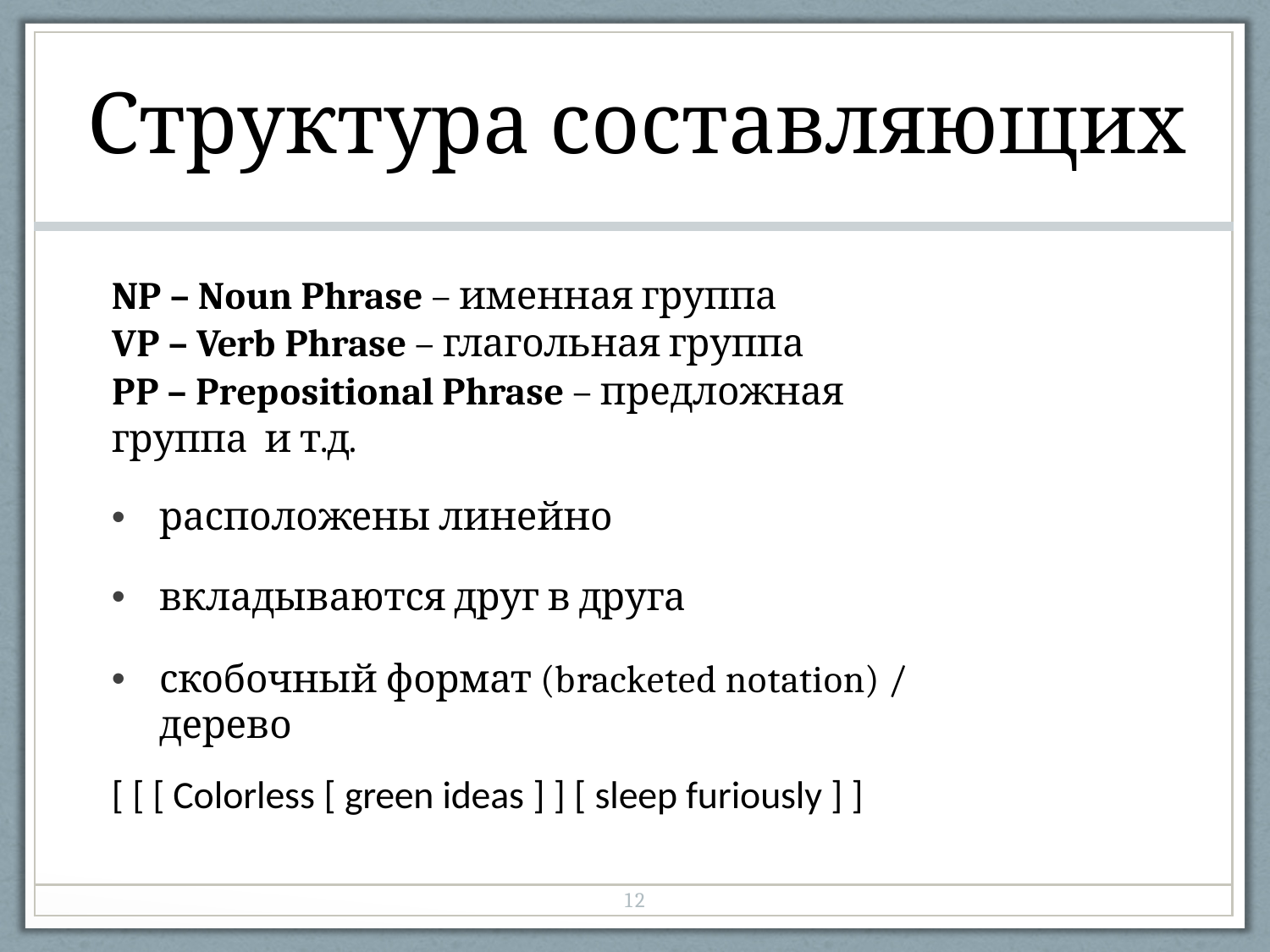

| Структура составляющих |
| --- |
| NP – Noun Phrase – именная группа VP – Verb Phrase – глагольная группа PP – Prepositional Phrase – предложная группа и т.д. расположены линейно вкладываются друг в друга скобочный формат (bracketed notation) / дерево [ [ [ Colorless [ green ideas ] ] [ sleep furiously ] ] |
| 12 |